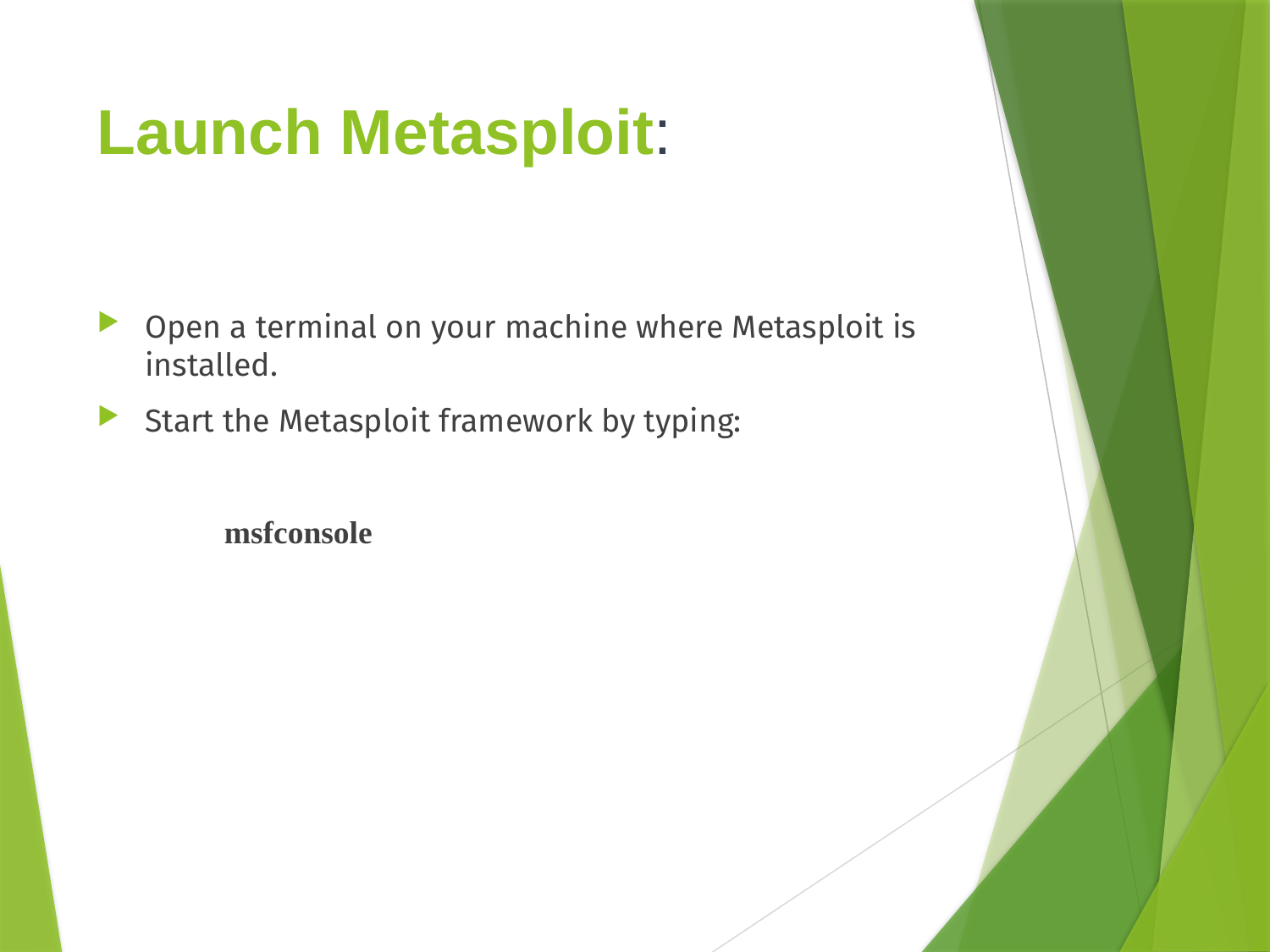

# Launch Metasploit:
Open a terminal on your machine where Metasploit is installed.
Start the Metasploit framework by typing:

	msfconsole